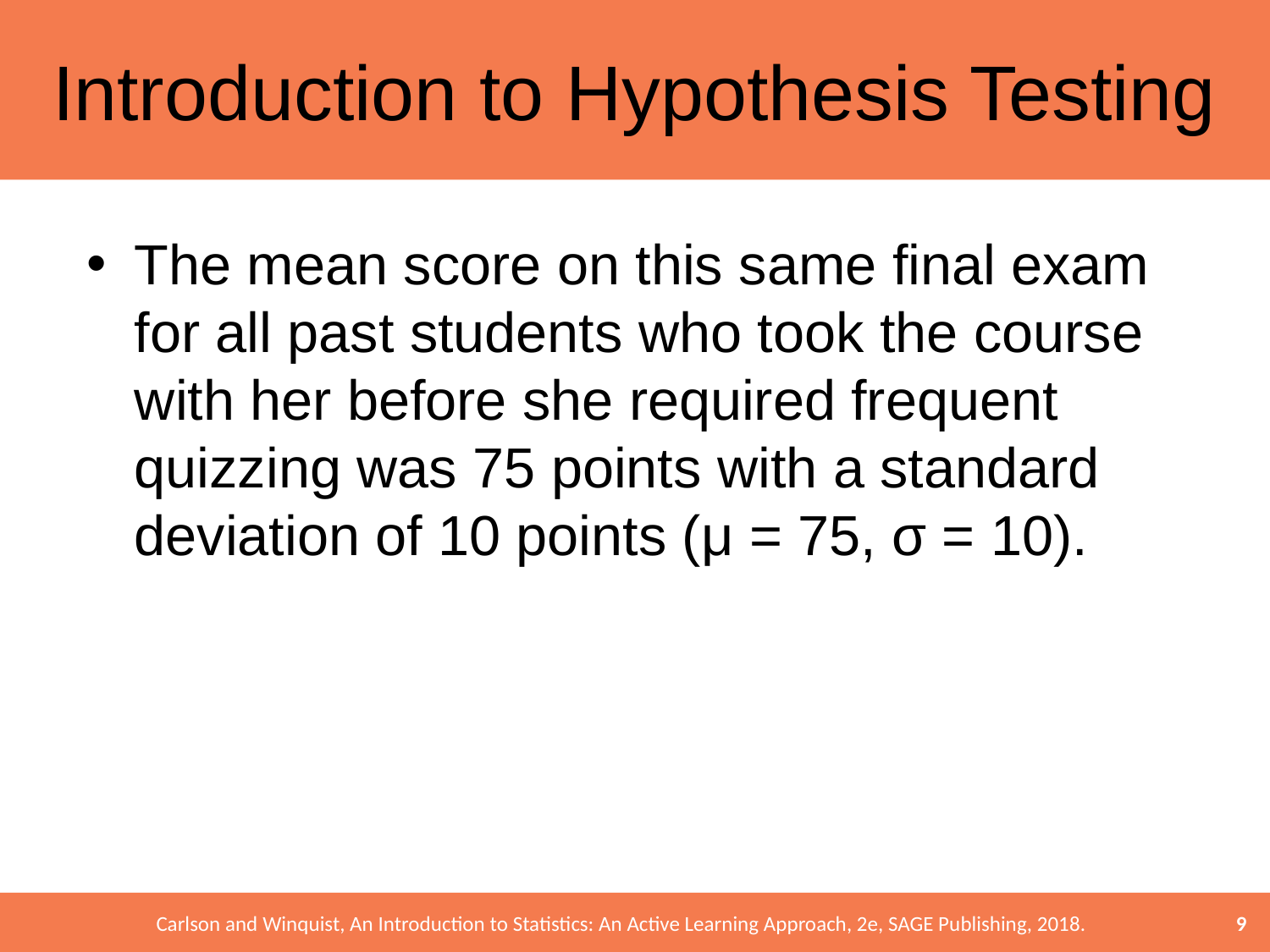

# Introduction to Hypothesis Testing
The mean score on this same final exam for all past students who took the course with her before she required frequent quizzing was 75 points with a standard deviation of 10 points (μ = 75, σ = 10).
9
Carlson and Winquist, An Introduction to Statistics: An Active Learning Approach, 2e, SAGE Publishing, 2018.